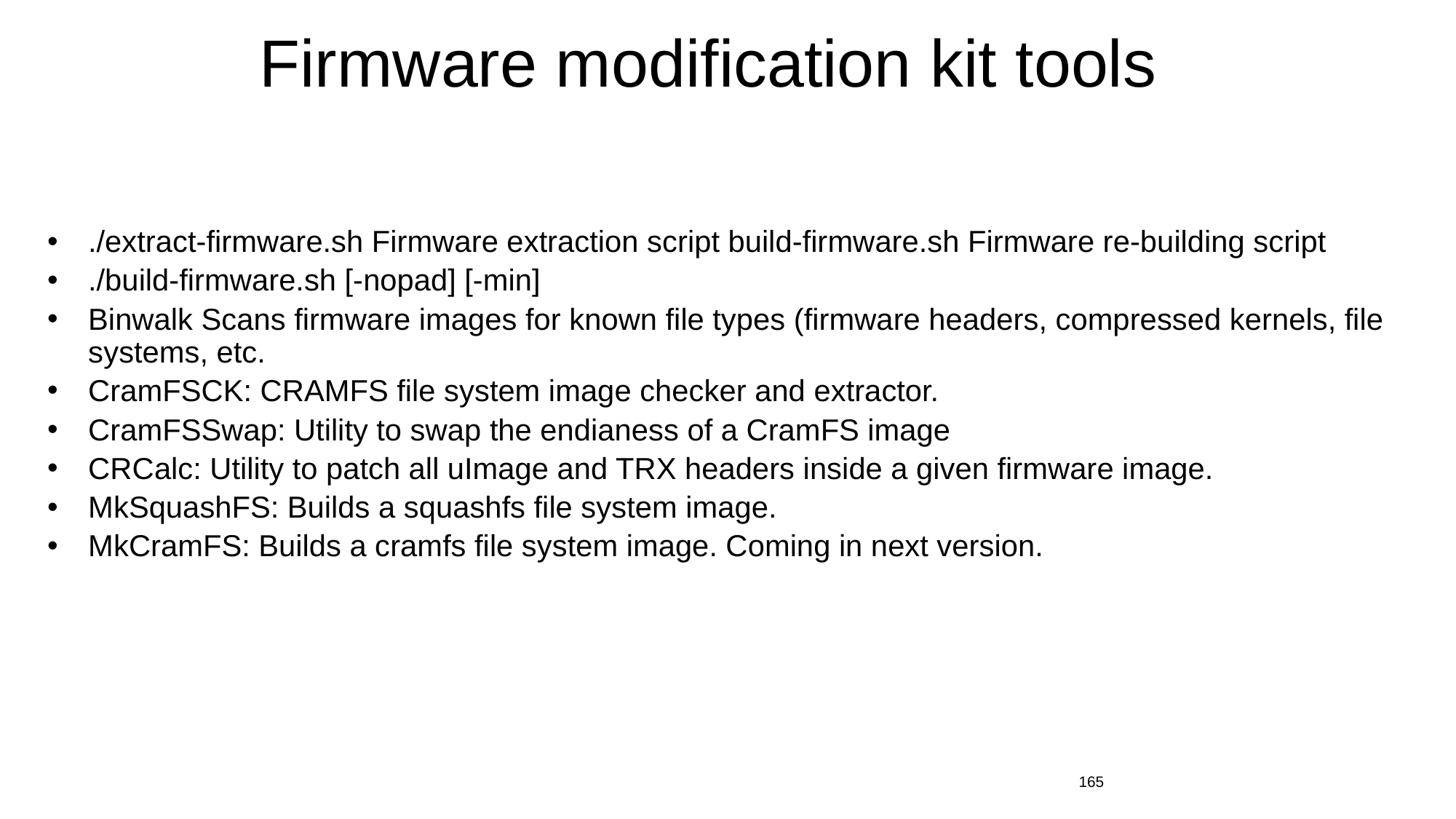

# Firmware modification kit tools
./extract-firmware.sh Firmware extraction script build-firmware.sh Firmware re-building script
./build-firmware.sh [-nopad] [-min]
Binwalk Scans firmware images for known file types (firmware headers, compressed kernels, file systems, etc.
CramFSCK: CRAMFS file system image checker and extractor.
CramFSSwap: Utility to swap the endianess of a CramFS image
CRCalc: Utility to patch all uImage and TRX headers inside a given firmware image.
MkSquashFS: Builds a squashfs file system image.
MkCramFS: Builds a cramfs file system image. Coming in next version.

165